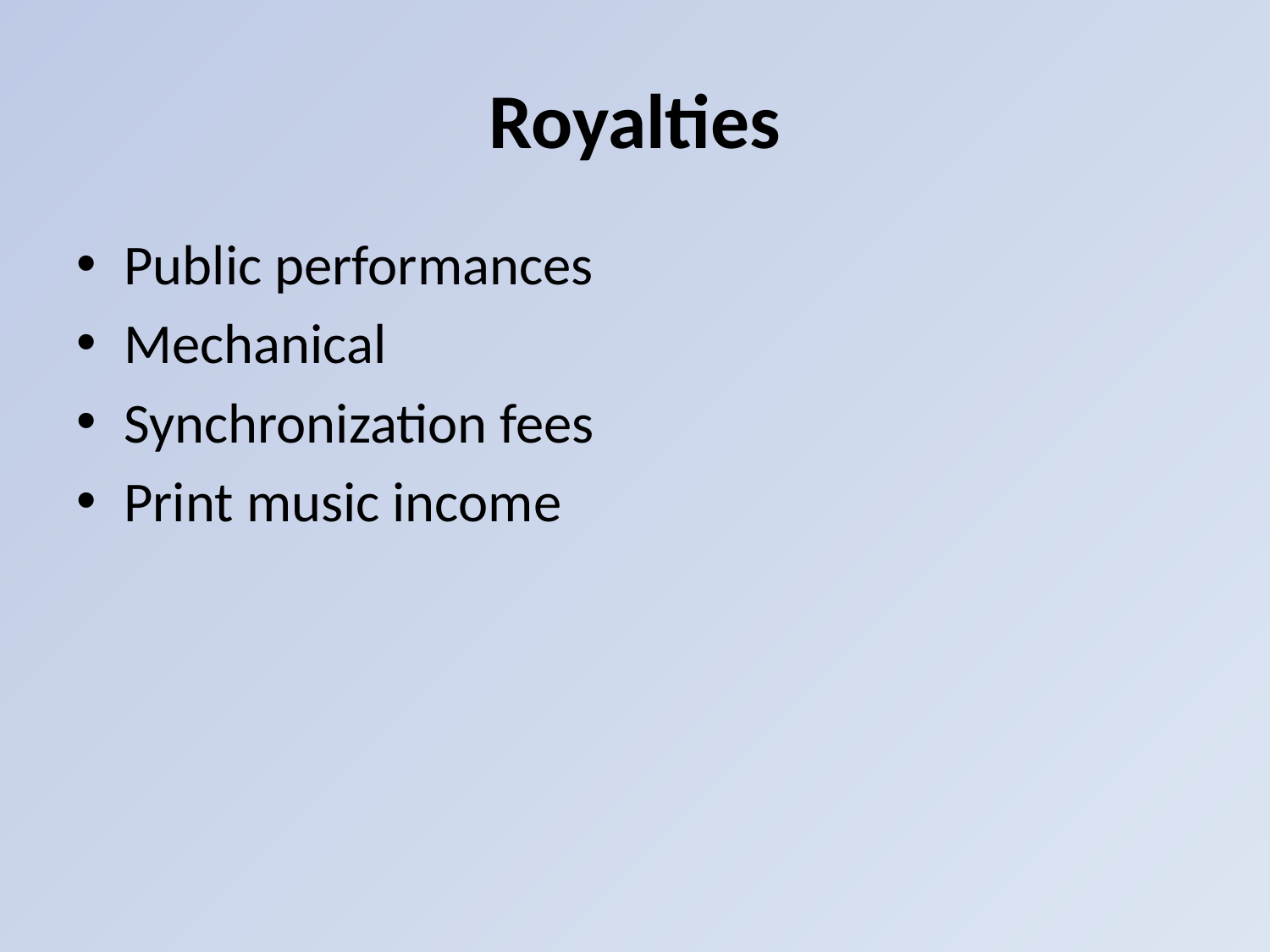

# Royalties
Public performances
Mechanical
Synchronization fees
Print music income